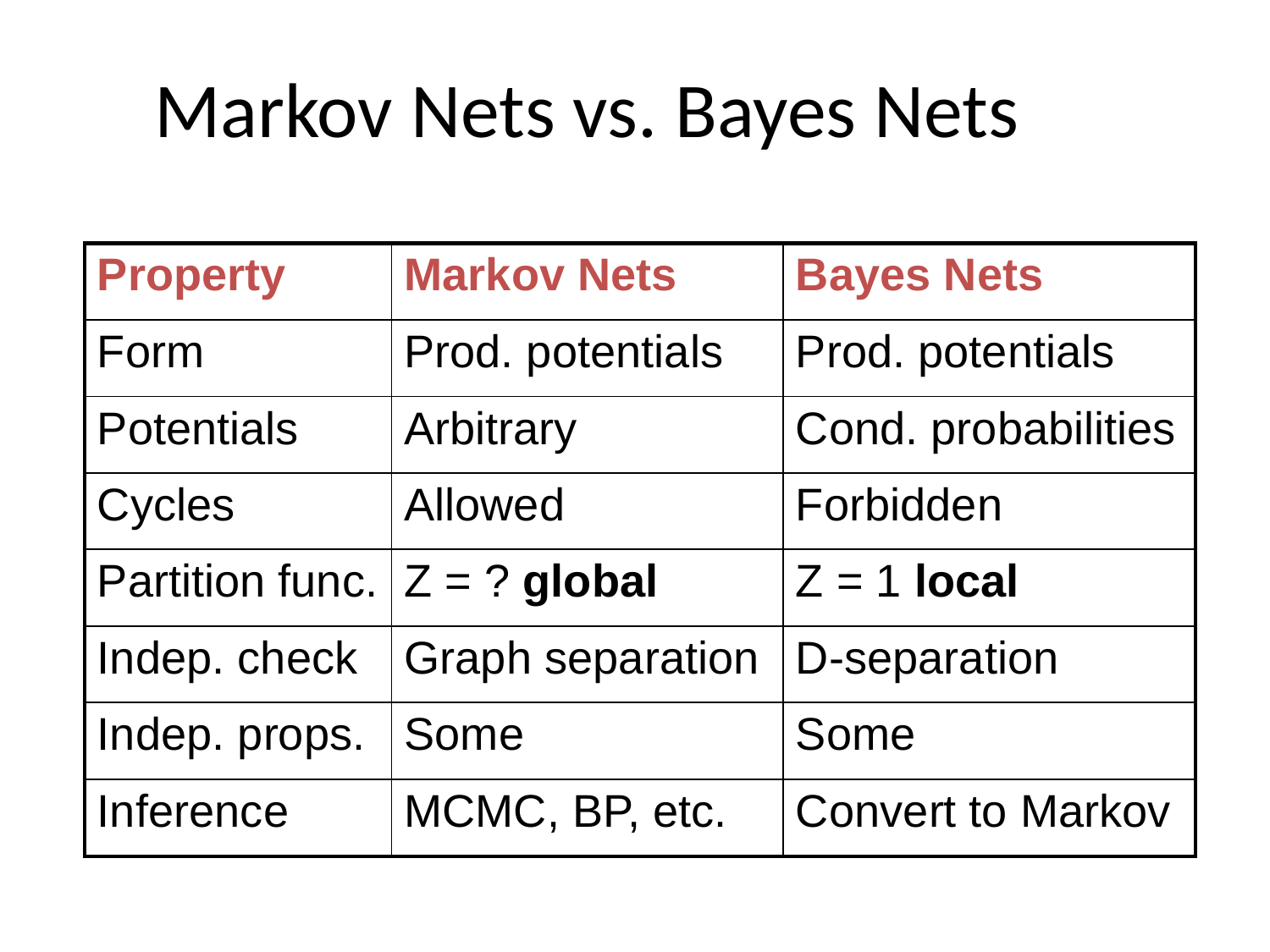

# Markov Nets vs. Bayes Nets
| Property | Markov Nets | Bayes Nets |
| --- | --- | --- |
| Form | Prod. potentials | Prod. potentials |
| Potentials | Arbitrary | Cond. probabilities |
| Cycles | Allowed | Forbidden |
| Partition func. | Z = ? global | Z = 1 local |
| Indep. check | Graph separation | D-separation |
| Indep. props. | Some | Some |
| Inference | MCMC, BP, etc. | Convert to Markov |